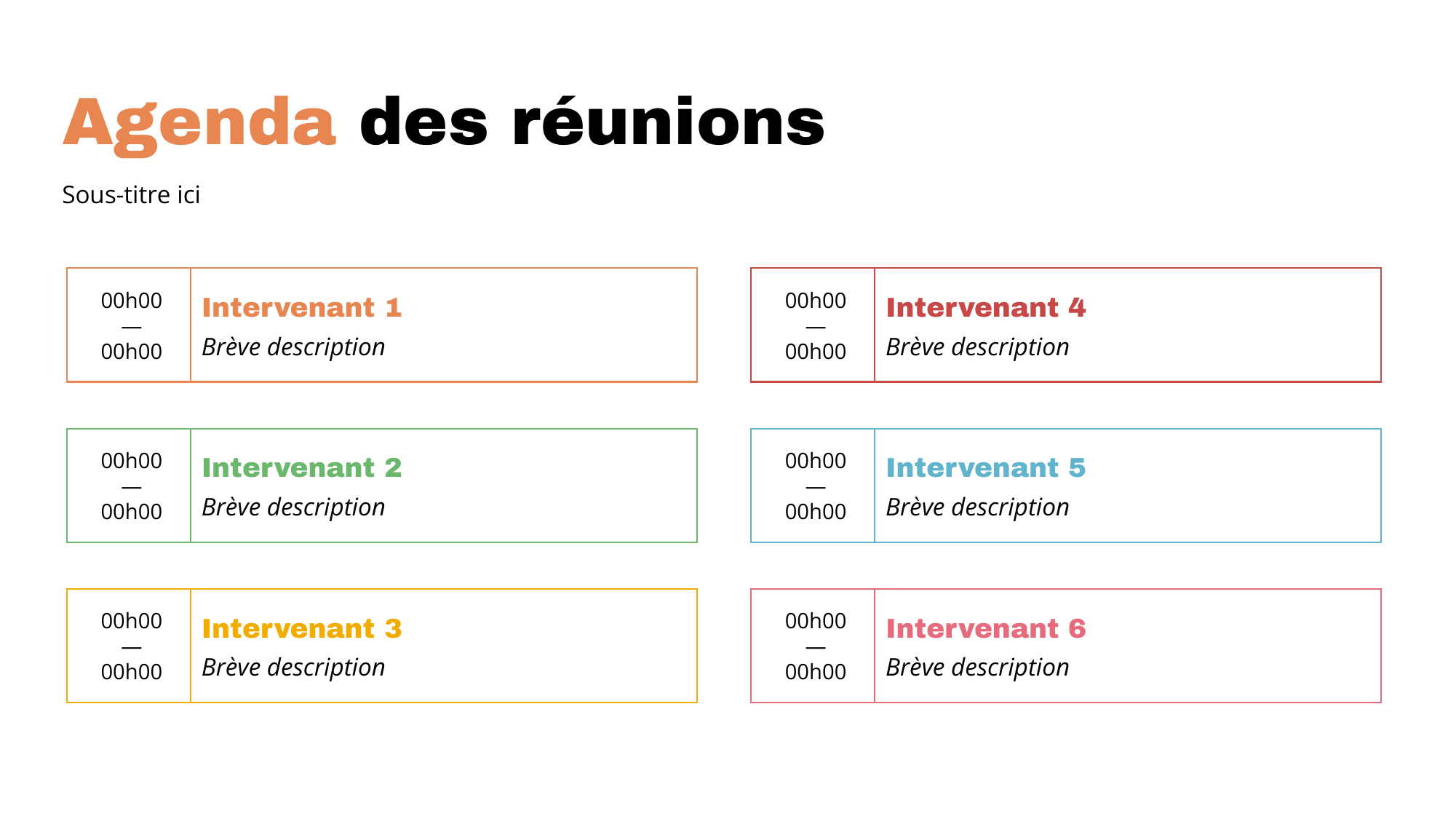

# Agenda des réunions
Sous-titre ici
00h00
—
00h00
Intervenant 1
Brève description
00h00
—
00h00
Intervenant 4
Brève description
00h00
—
00h00
Intervenant 2
Brève description
00h00
—
00h00
Intervenant 5
Brève description
00h00
—
00h00
Intervenant 3
Brève description
00h00
—
00h00
Intervenant 6
Brève description